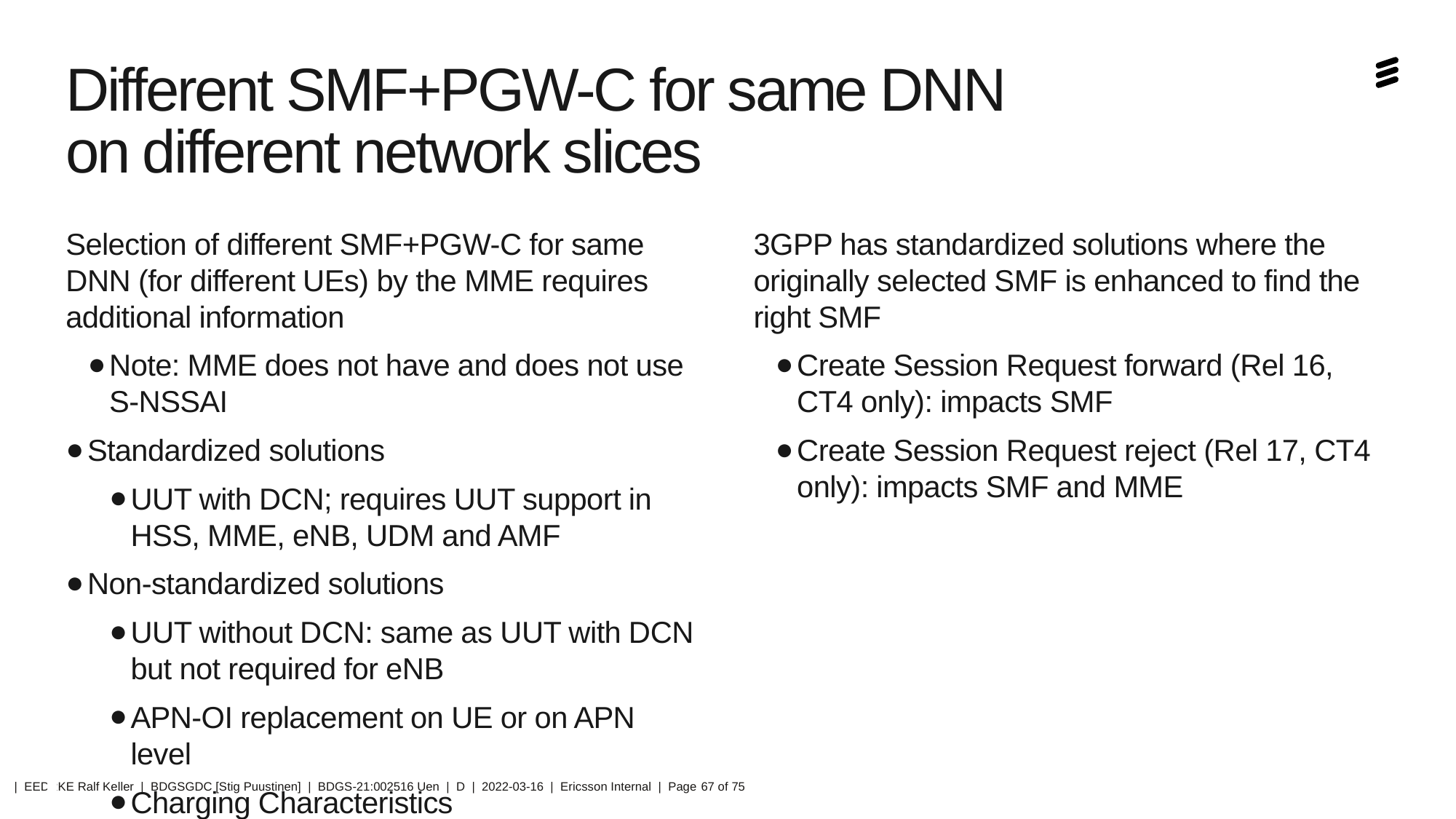

# Different SMF+PGW-C for same DNN on different network slices
3GPP has standardized solutions where the originally selected SMF is enhanced to find the right SMF
Create Session Request forward (Rel 16, CT4 only): impacts SMF
Create Session Request reject (Rel 17, CT4 only): impacts SMF and MME

Selection of different SMF+PGW-C for same DNN (for different UEs) by the MME requires additional information
Note: MME does not have and does not use S-NSSAI
Standardized solutions
UUT with DCN; requires UUT support in HSS, MME, eNB, UDM and AMF
Non-standardized solutions
UUT without DCN: same as UUT with DCN but not required for eNB
APN-OI replacement on UE or on APN level
Charging Characteristics